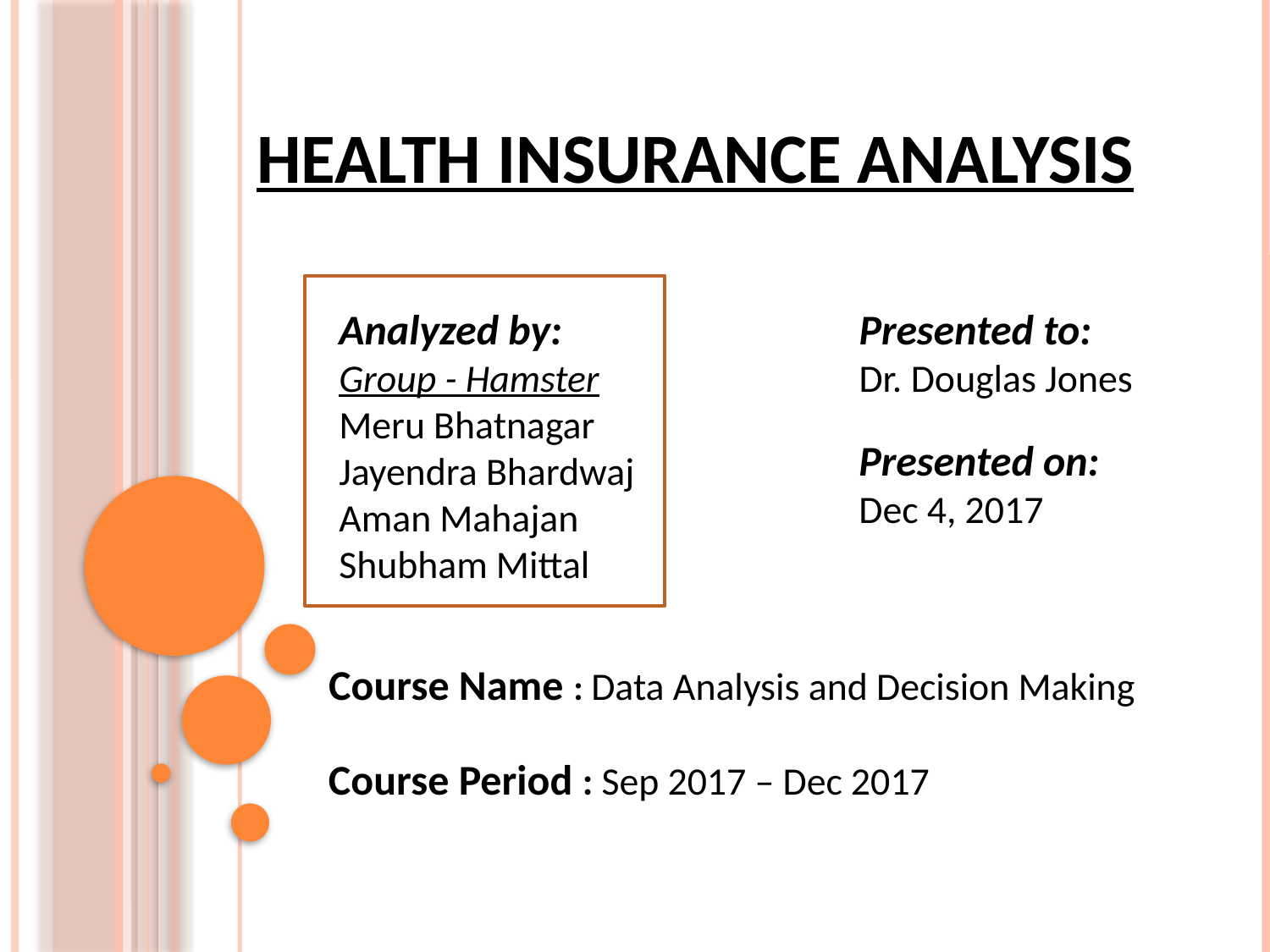

HEALTH INSURANCE ANALYSIS

Analyzed by:
Group - Hamster
Meru Bhatnagar
Jayendra Bhardwaj
Aman Mahajan
Shubham Mittal
Presented to:
Dr. Douglas Jones

Presented on:
Dec 4, 2017

Course Name : Data Analysis and Decision Making
Course Period : Sep 2017 – Dec 2017